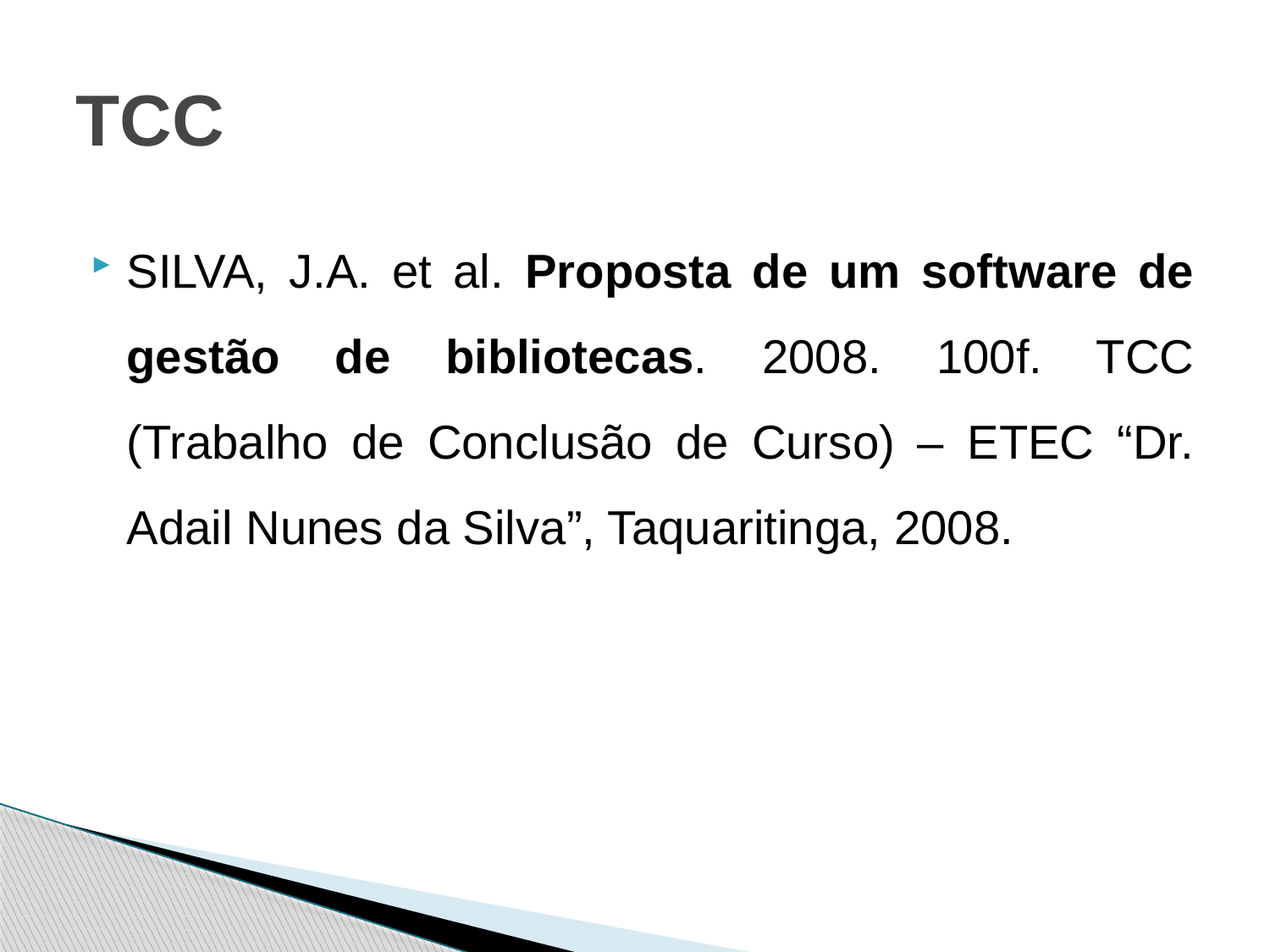

# TCC
SILVA, J.A. et al. Proposta de um software de gestão de bibliotecas. 2008. 100f. TCC (Trabalho de Conclusão de Curso) – ETEC “Dr. Adail Nunes da Silva”, Taquaritinga, 2008.